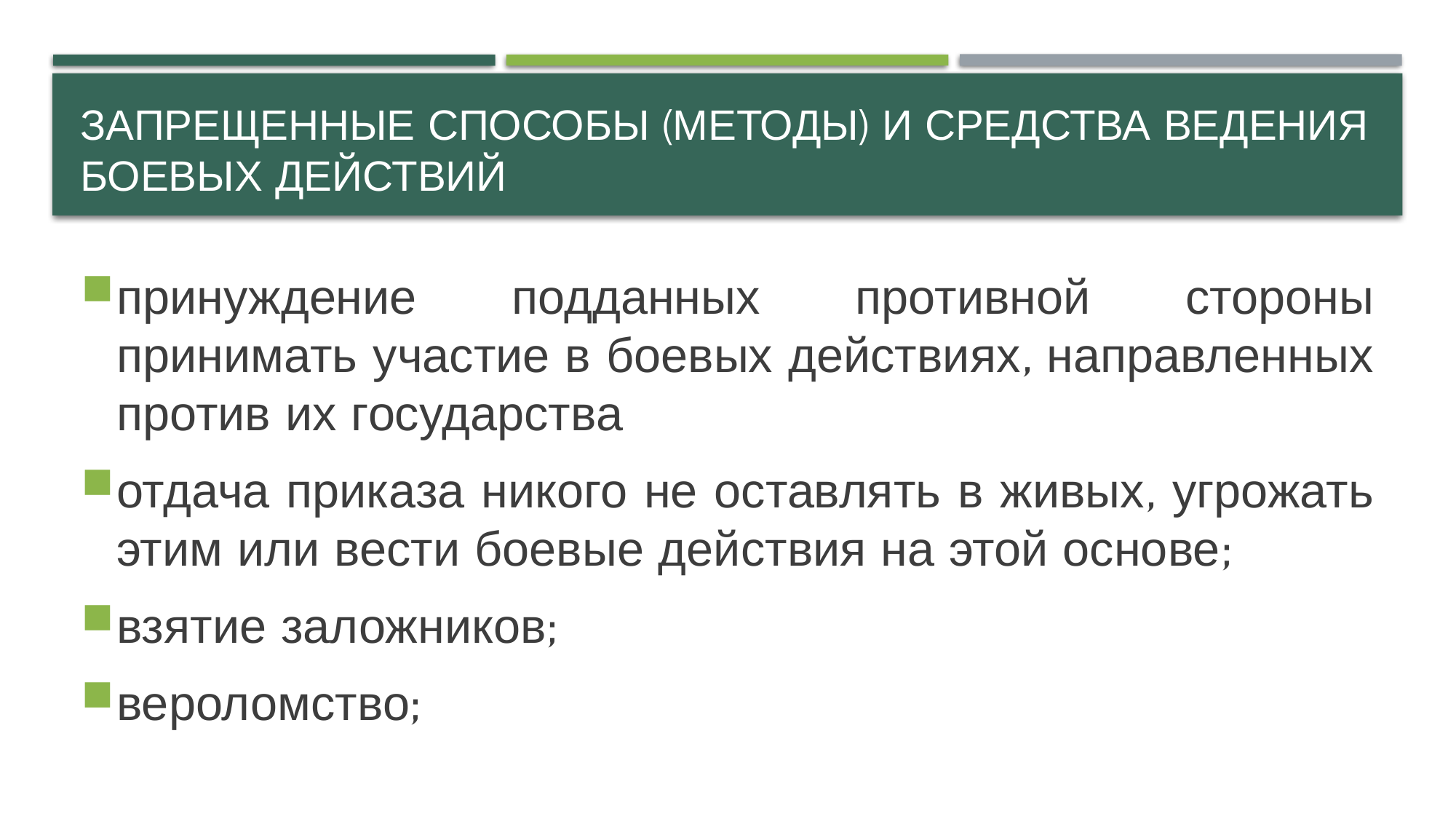

# ЗАПРЕЩЕННЫЕ СПОСОБЫ (МЕТОДЫ) И СРЕДСТВА ВЕДЕНИЯ БОЕВЫХ ДЕЙСТВИЙ
принуждение подданных противной стороны принимать участие в боевых действиях, направленных против их государства
отдача приказа никого не оставлять в живых, угрожать этим или вести боевые действия на этой основе;
взятие заложников;
вероломство;